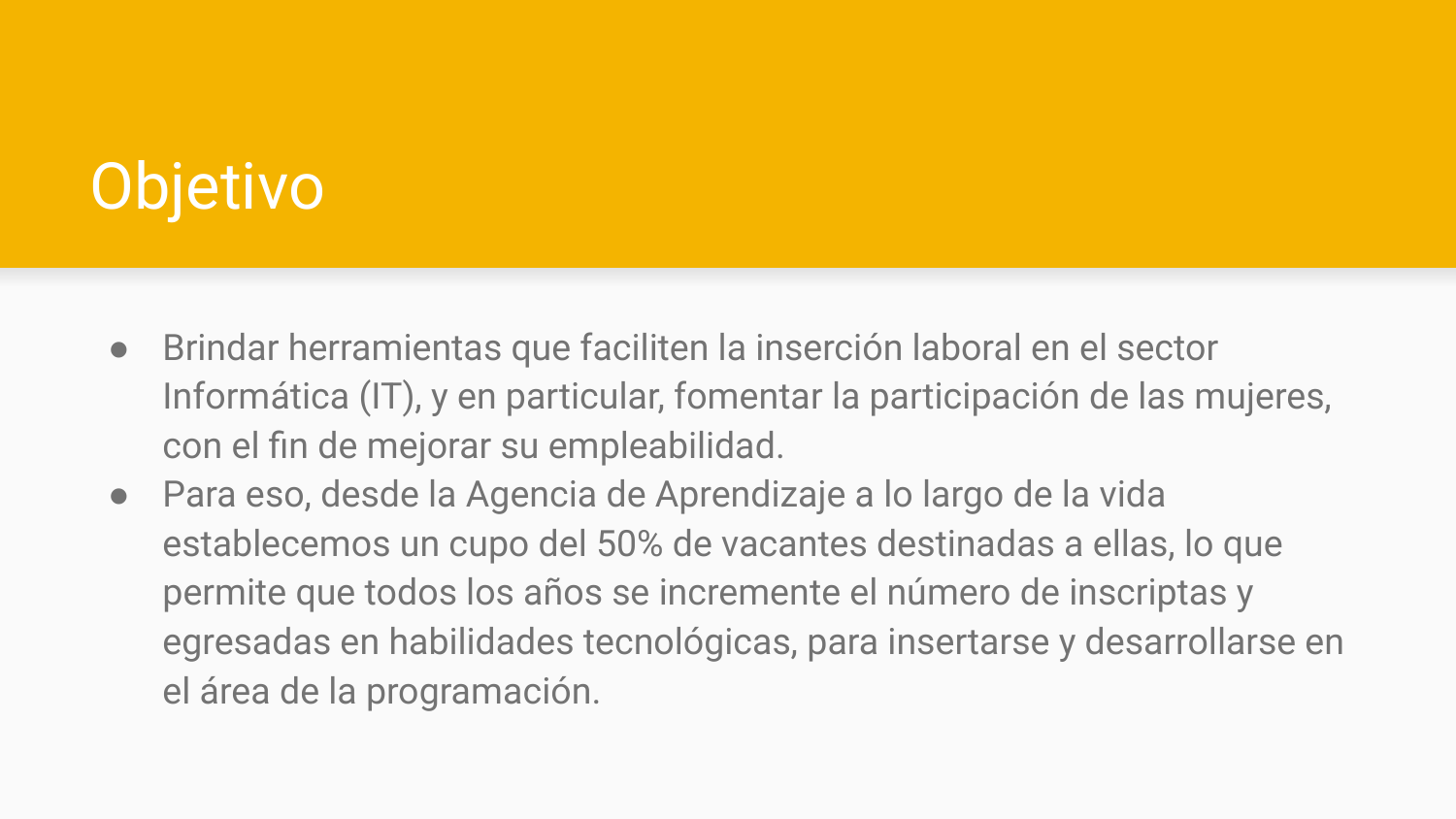

# Objetivo
Brindar herramientas que faciliten la inserción laboral en el sector Informática (IT), y en particular, fomentar la participación de las mujeres, con el fin de mejorar su empleabilidad.
Para eso, desde la Agencia de Aprendizaje a lo largo de la vida establecemos un cupo del 50% de vacantes destinadas a ellas, lo que permite que todos los años se incremente el número de inscriptas y egresadas en habilidades tecnológicas, para insertarse y desarrollarse en el área de la programación.